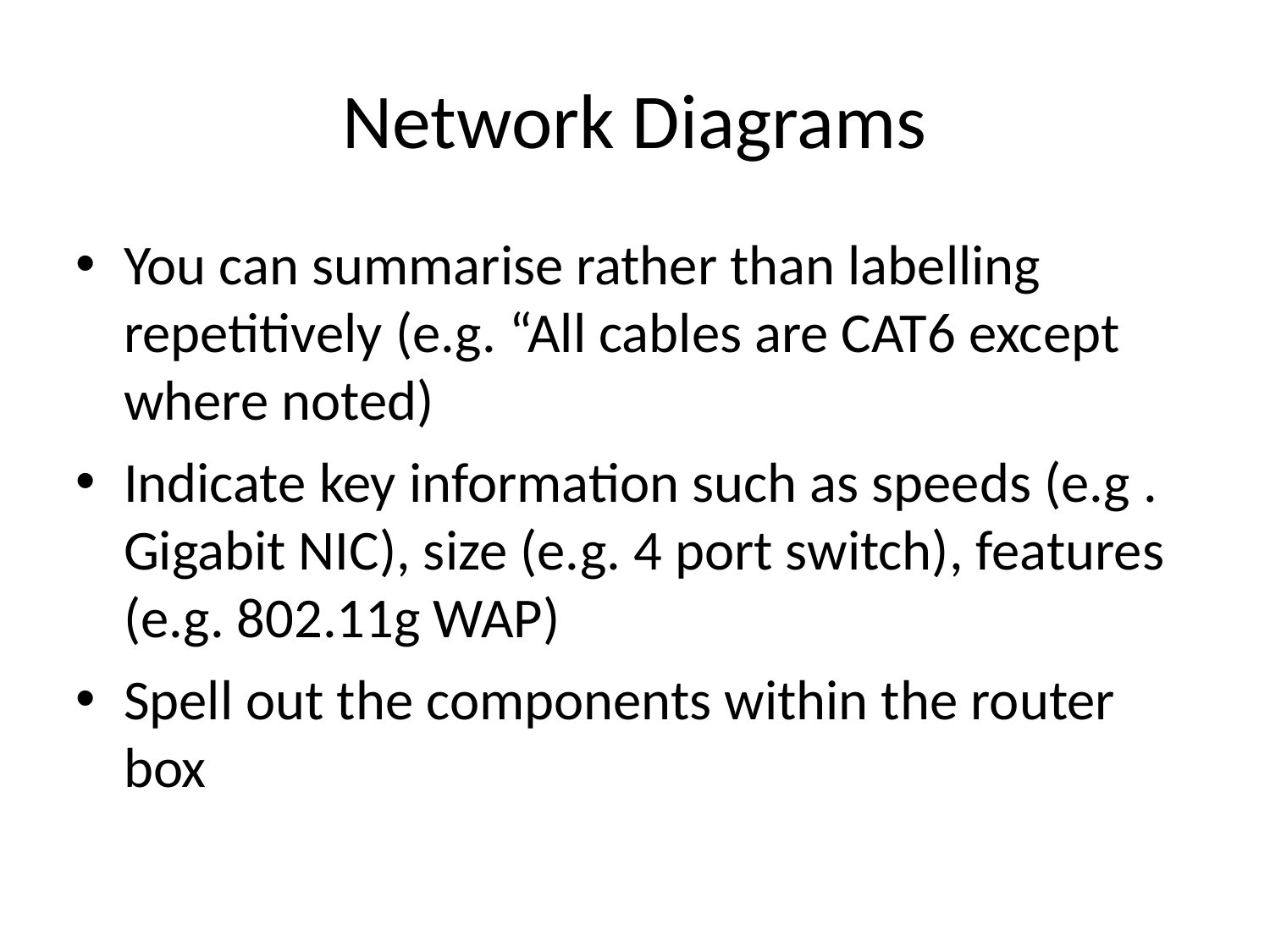

Network Diagrams
You can summarise rather than labelling repetitively (e.g. “All cables are CAT6 except where noted)
Indicate key information such as speeds (e.g . Gigabit NIC), size (e.g. 4 port switch), features (e.g. 802.11g WAP)
Spell out the components within the router box